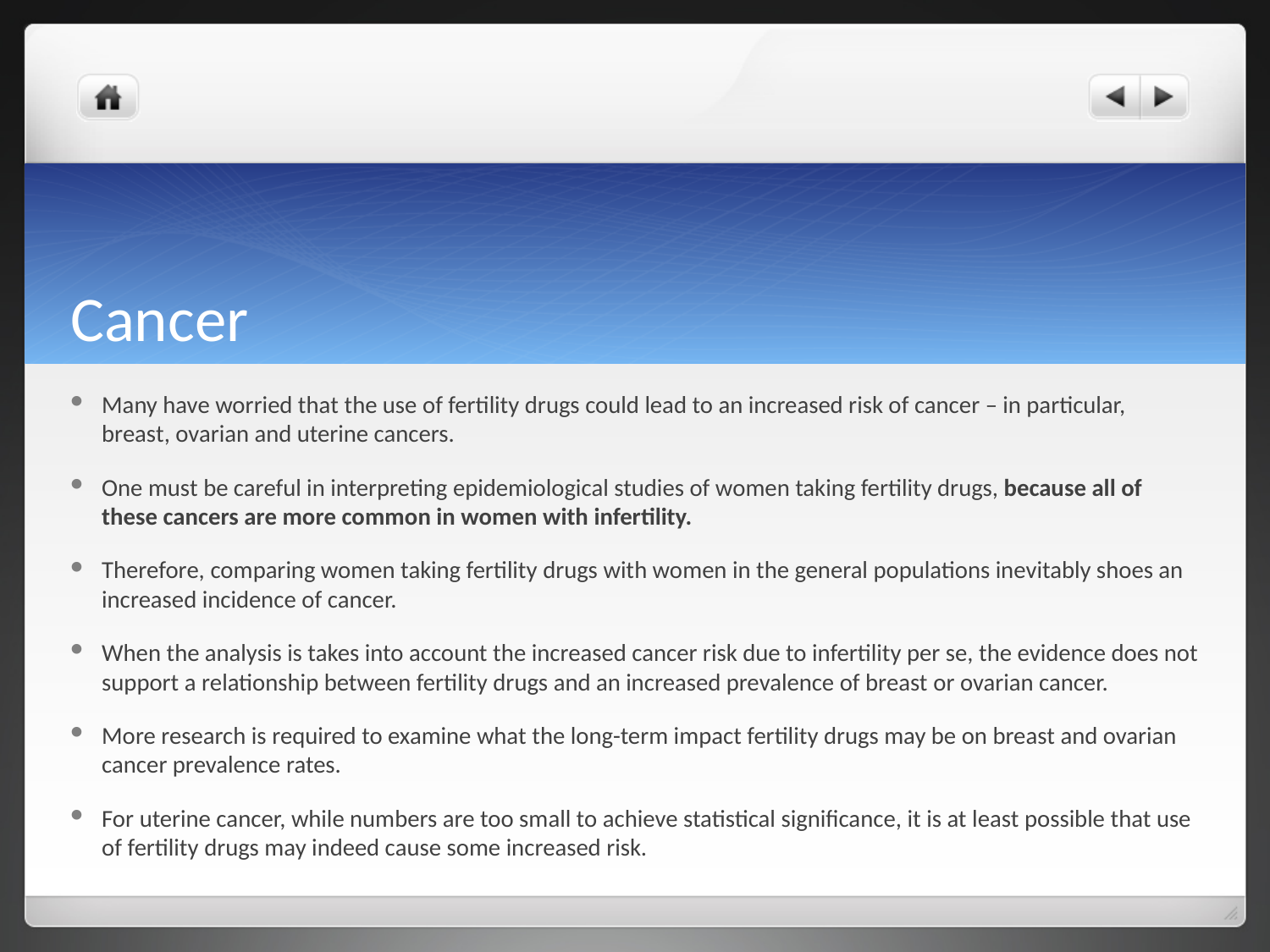

# Cancer
Many have worried that the use of fertility drugs could lead to an increased risk of cancer – in particular, breast, ovarian and uterine cancers.
One must be careful in interpreting epidemiological studies of women taking fertility drugs, because all of these cancers are more common in women with infertility.
Therefore, comparing women taking fertility drugs with women in the general populations inevitably shoes an increased incidence of cancer.
When the analysis is takes into account the increased cancer risk due to infertility per se, the evidence does not support a relationship between fertility drugs and an increased prevalence of breast or ovarian cancer.
More research is required to examine what the long-term impact fertility drugs may be on breast and ovarian cancer prevalence rates.
For uterine cancer, while numbers are too small to achieve statistical significance, it is at least possible that use of fertility drugs may indeed cause some increased risk.